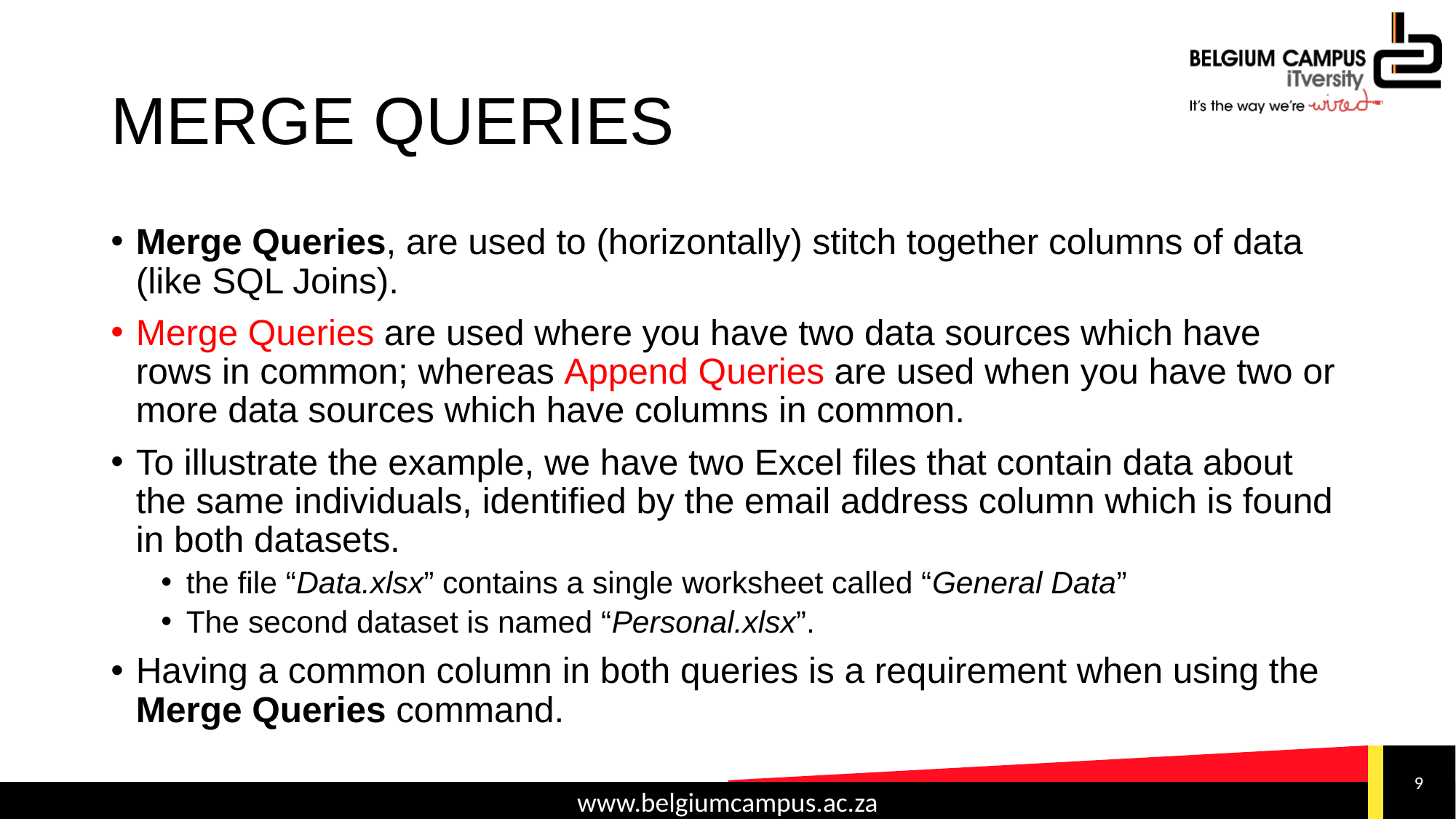

# MERGE QUERIES
Merge Queries, are used to (horizontally) stitch together columns of data (like SQL Joins).
Merge Queries are used where you have two data sources which have rows in common; whereas Append Queries are used when you have two or more data sources which have columns in common.
To illustrate the example, we have two Excel files that contain data about the same individuals, identified by the email address column which is found in both datasets.
the file “Data.xlsx” contains a single worksheet called “General Data”
The second dataset is named “Personal.xlsx”.
Having a common column in both queries is a requirement when using the Merge Queries command.